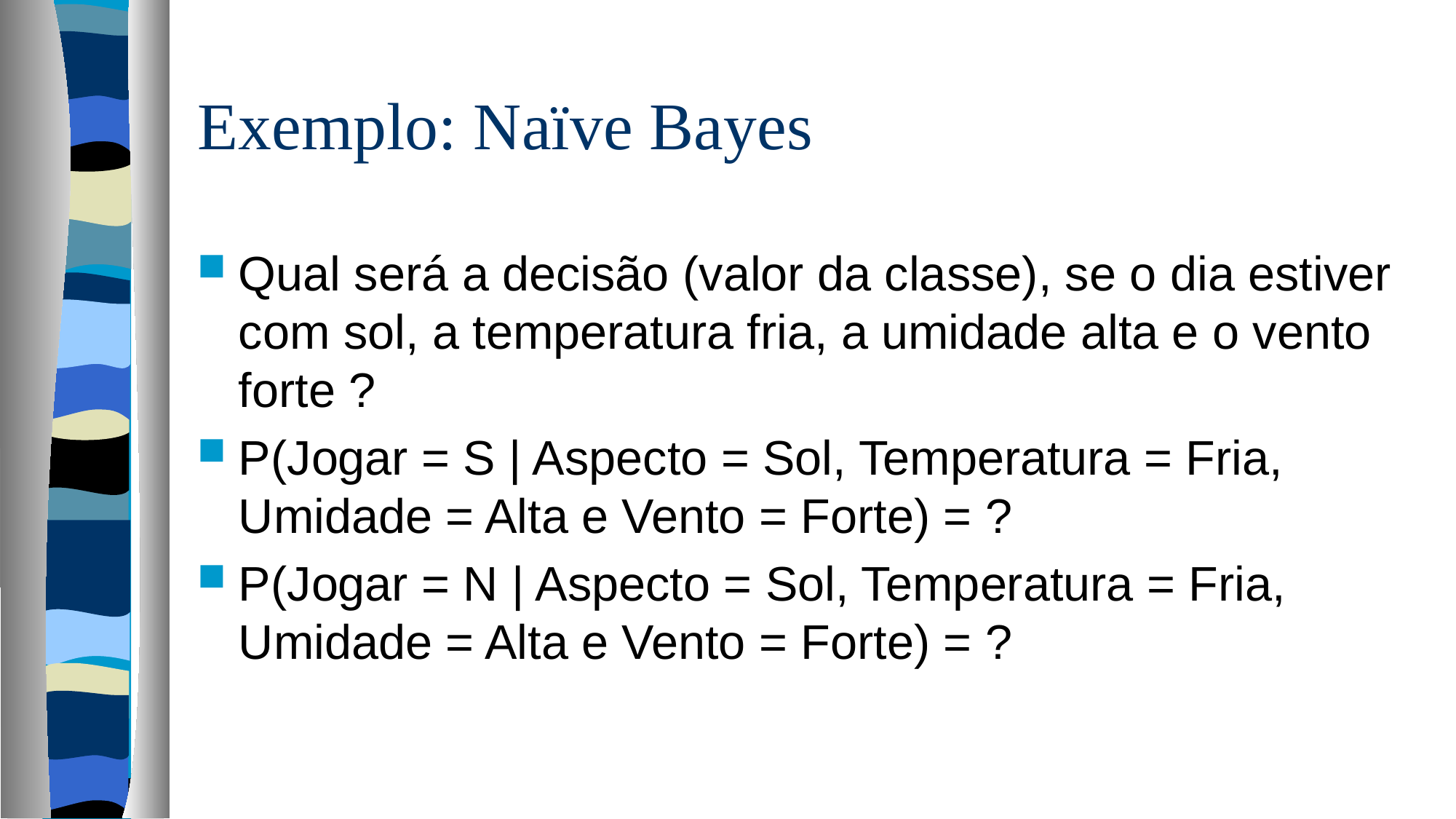

# Exemplo: Naïve Bayes
Qual será a decisão (valor da classe), se o dia estiver com sol, a temperatura fria, a umidade alta e o vento forte ?
P(Jogar = S | Aspecto = Sol, Temperatura = Fria, Umidade = Alta e Vento = Forte) = ?
P(Jogar = N | Aspecto = Sol, Temperatura = Fria,  Umidade = Alta e Vento = Forte) = ?